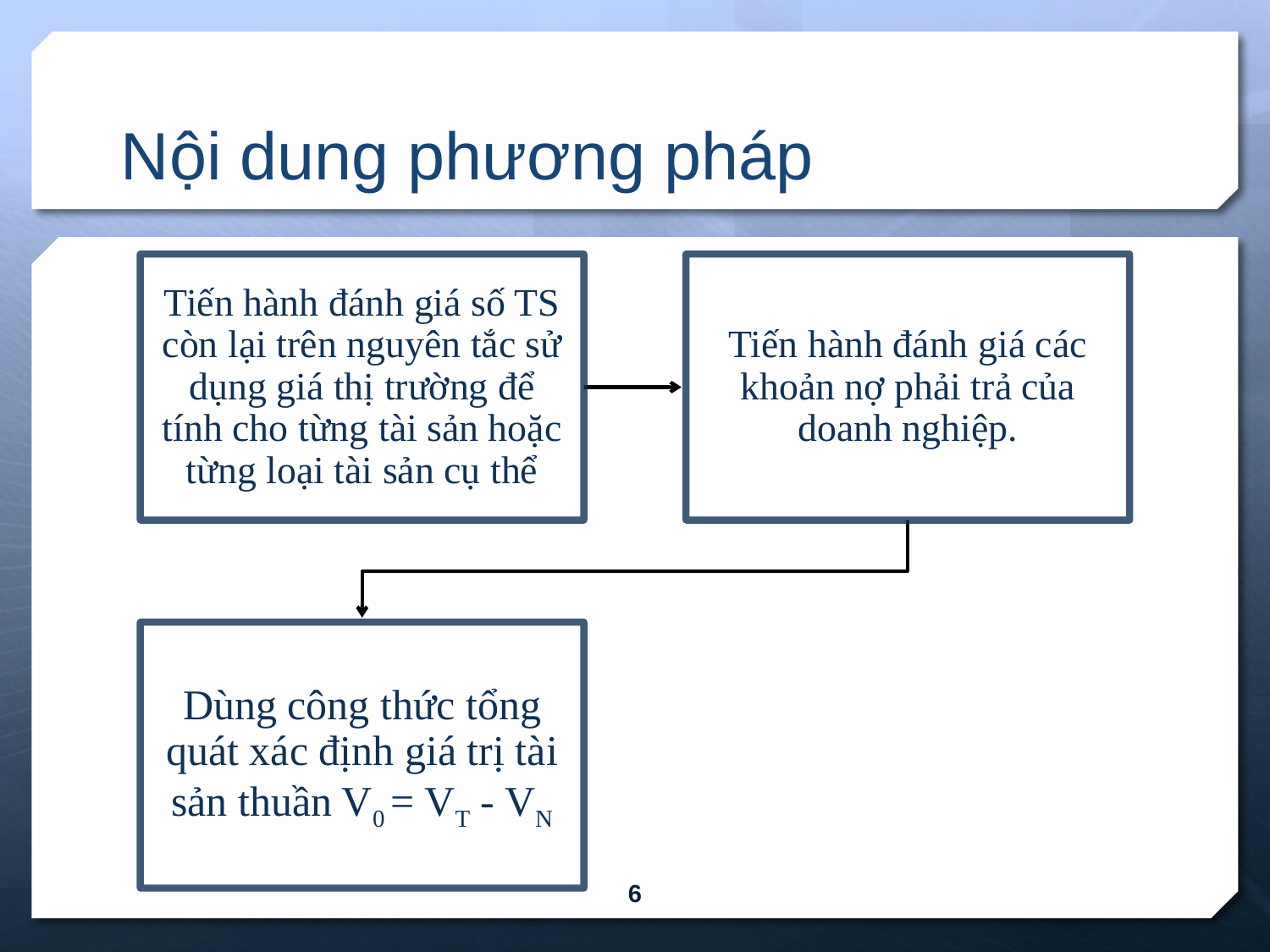

# Nội dung phương pháp

Tiến hành đánh giá số TS còn lại trên nguyên tắc sử dụng giá thị trường để tính cho từng tài sản hoặc từng loại tài sản cụ thể

Tiến hành đánh giá các khoản nợ phải trả của doanh nghiệp.
Dùng công thức tổng quát xác định giá trị tài sản thuần V0 = VT - VN
6